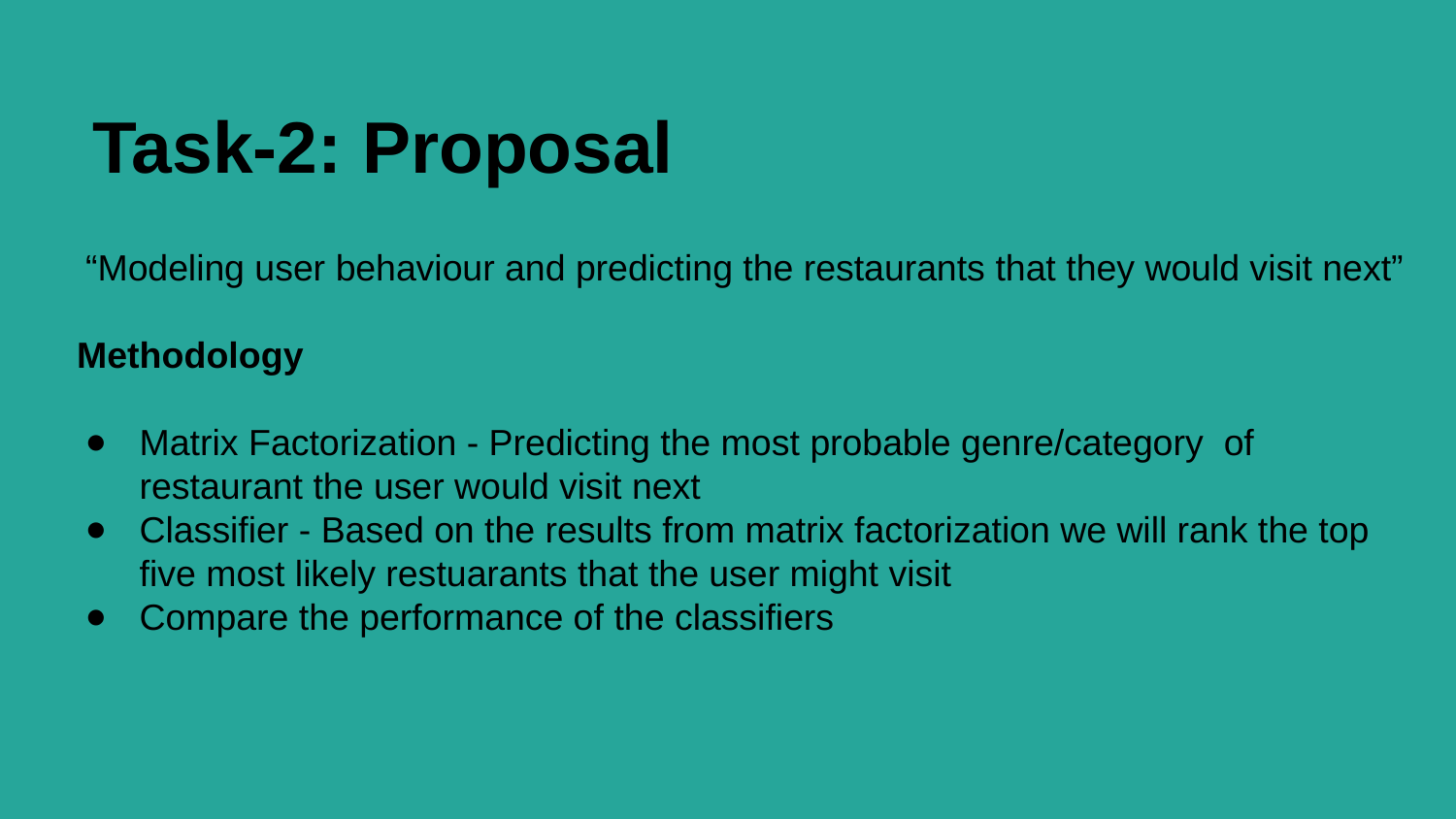

# Task-2: Proposal

“Modeling user behaviour and predicting the restaurants that they would visit next”

 Methodology

Matrix Factorization - Predicting the most probable genre/category  of restaurant the user would visit next
Classifier - Based on the results from matrix factorization we will rank the top five most likely restuarants that the user might visit
Compare the performance of the classifiers